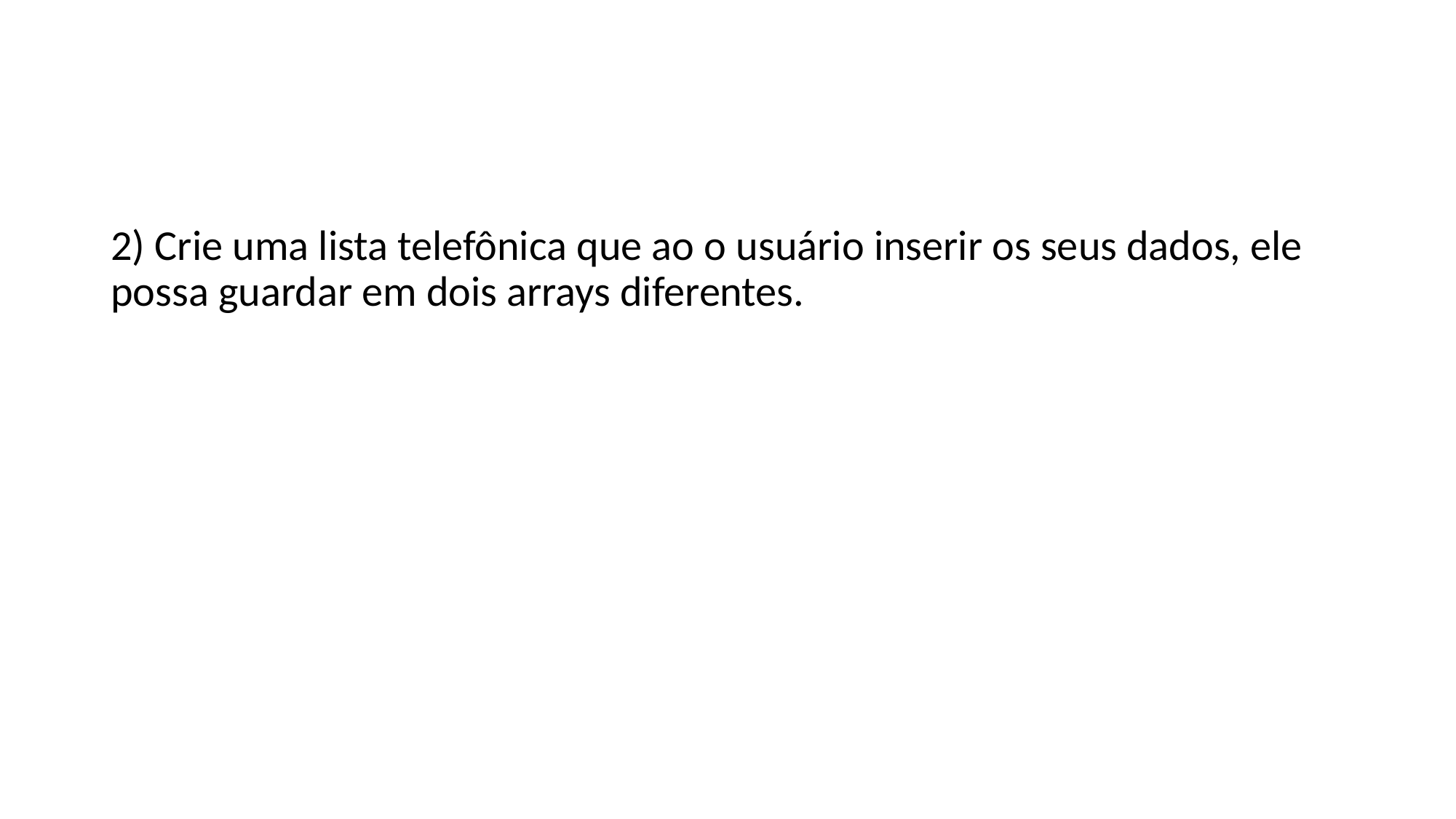

#
2) Crie uma lista telefônica que ao o usuário inserir os seus dados, ele possa guardar em dois arrays diferentes.